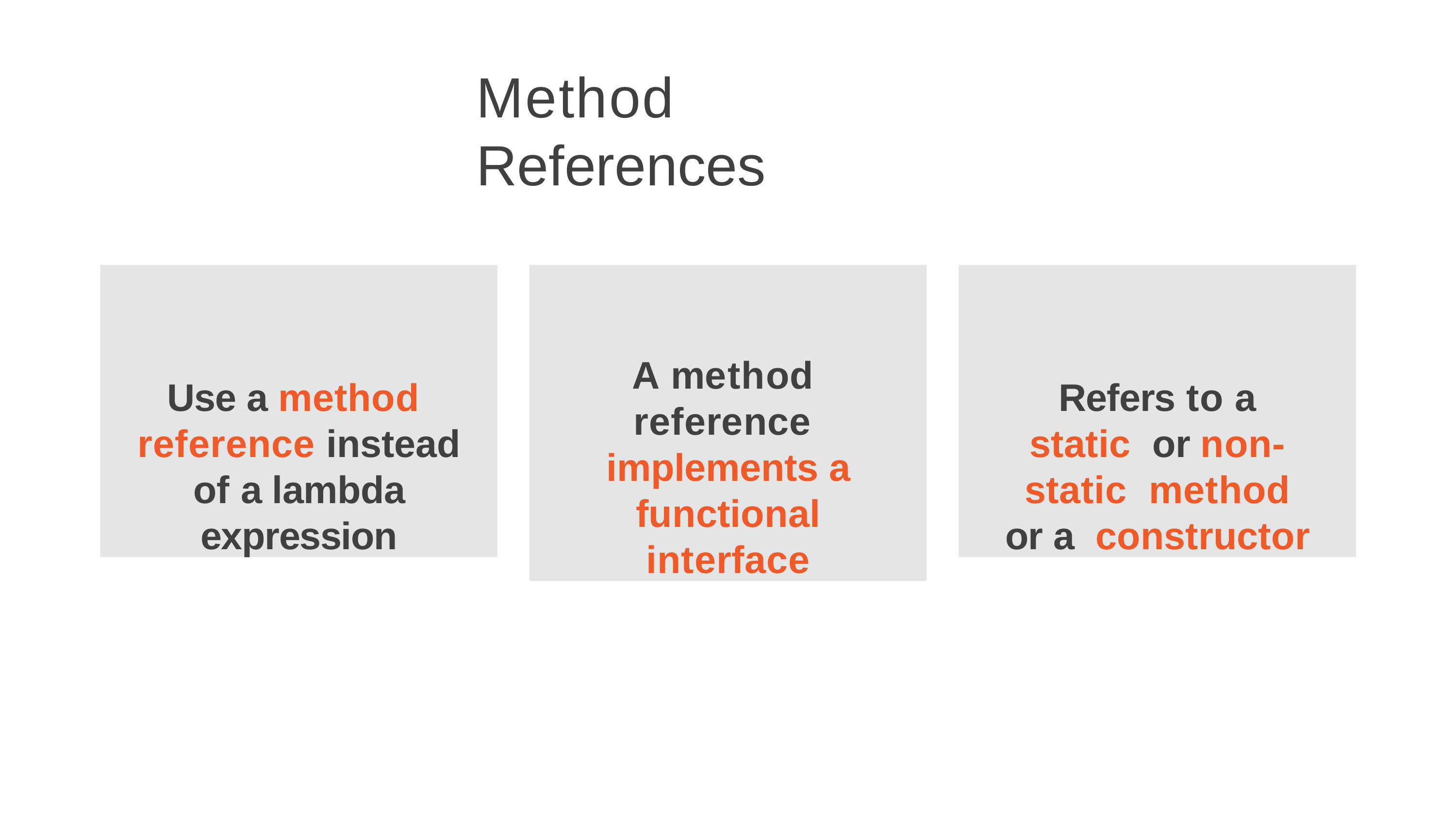

# Method References

Use a method  reference instead  of a lambda  expression

A method  reference  implements a  functional  interface

Refers to a static  or non-static  method or a  constructor
28